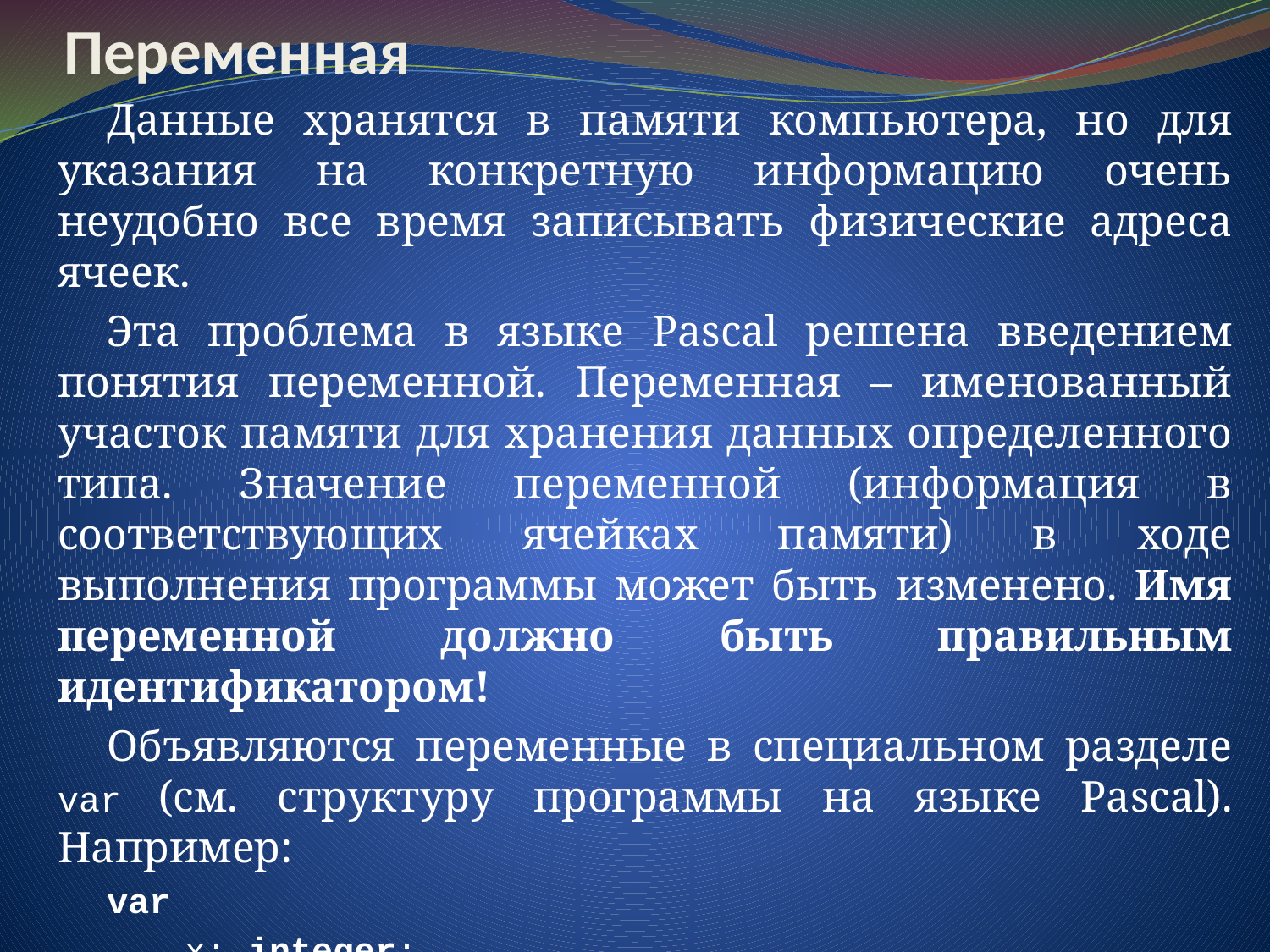

# Переменная
Данные хранятся в памяти компьютера, но для указания на конкретную информацию очень неудобно все время записывать физические адреса ячеек.
Эта проблема в языке Pascal решена введением понятия переменной. Переменная – именованный участок памяти для хранения данных определенного типа. Значение переменной (информация в соответствующих ячейках памяти) в ходе выполнения программы может быть изменено. Имя переменной должно быть правильным идентификатором!
Объявляются переменные в специальном разделе var (см. структуру программы на языке Pascal). Например:
var
	x: integer;
	b, summa: integer;
	a: real;